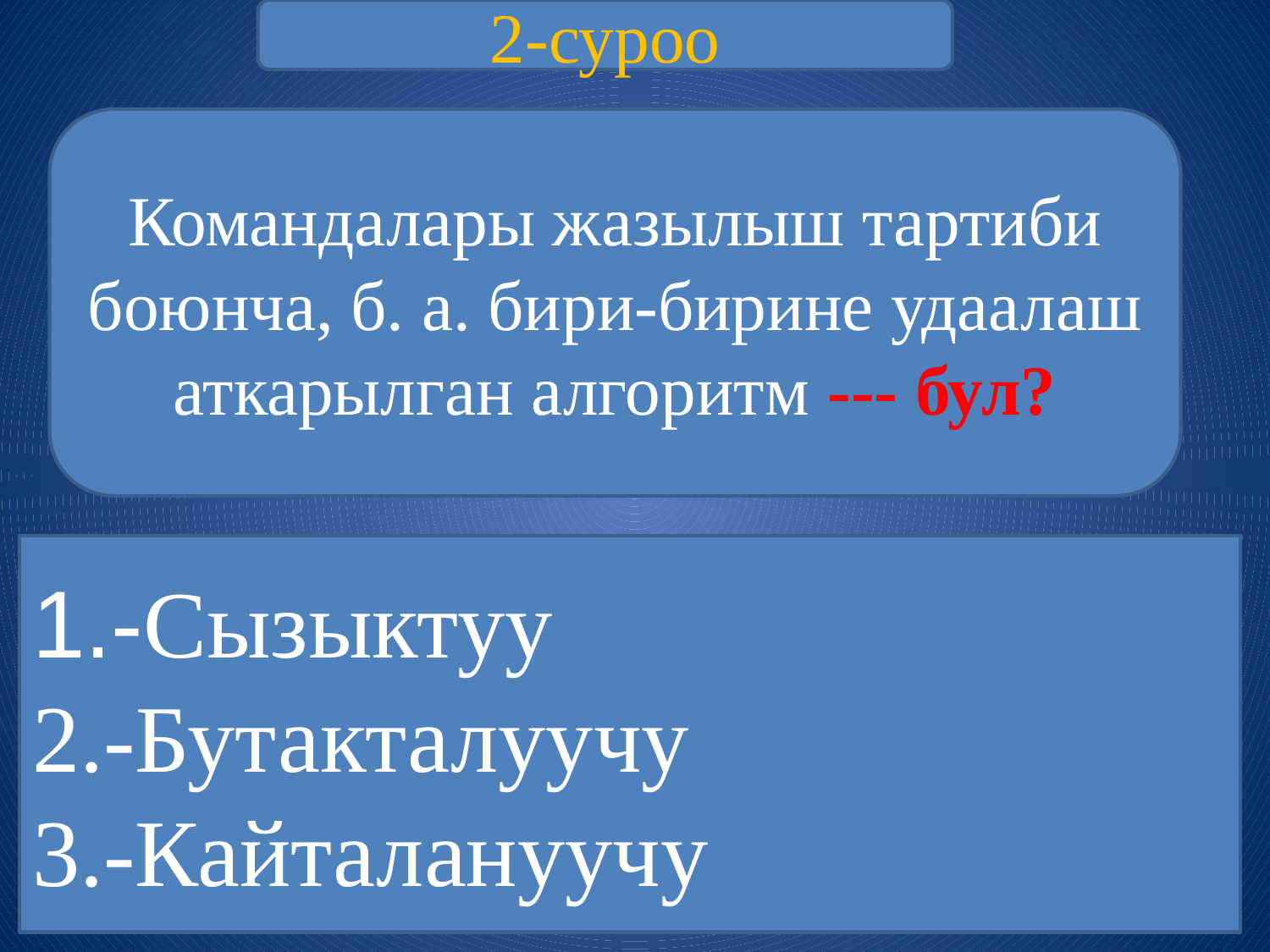

2-суроо
Командалары жазылыш тартиби боюнча, б. а. бири-бирине удаалаш аткарылган алгоритм --- бул?
-Сызыктуу
-Бутакталуучу
-Кайталануучу